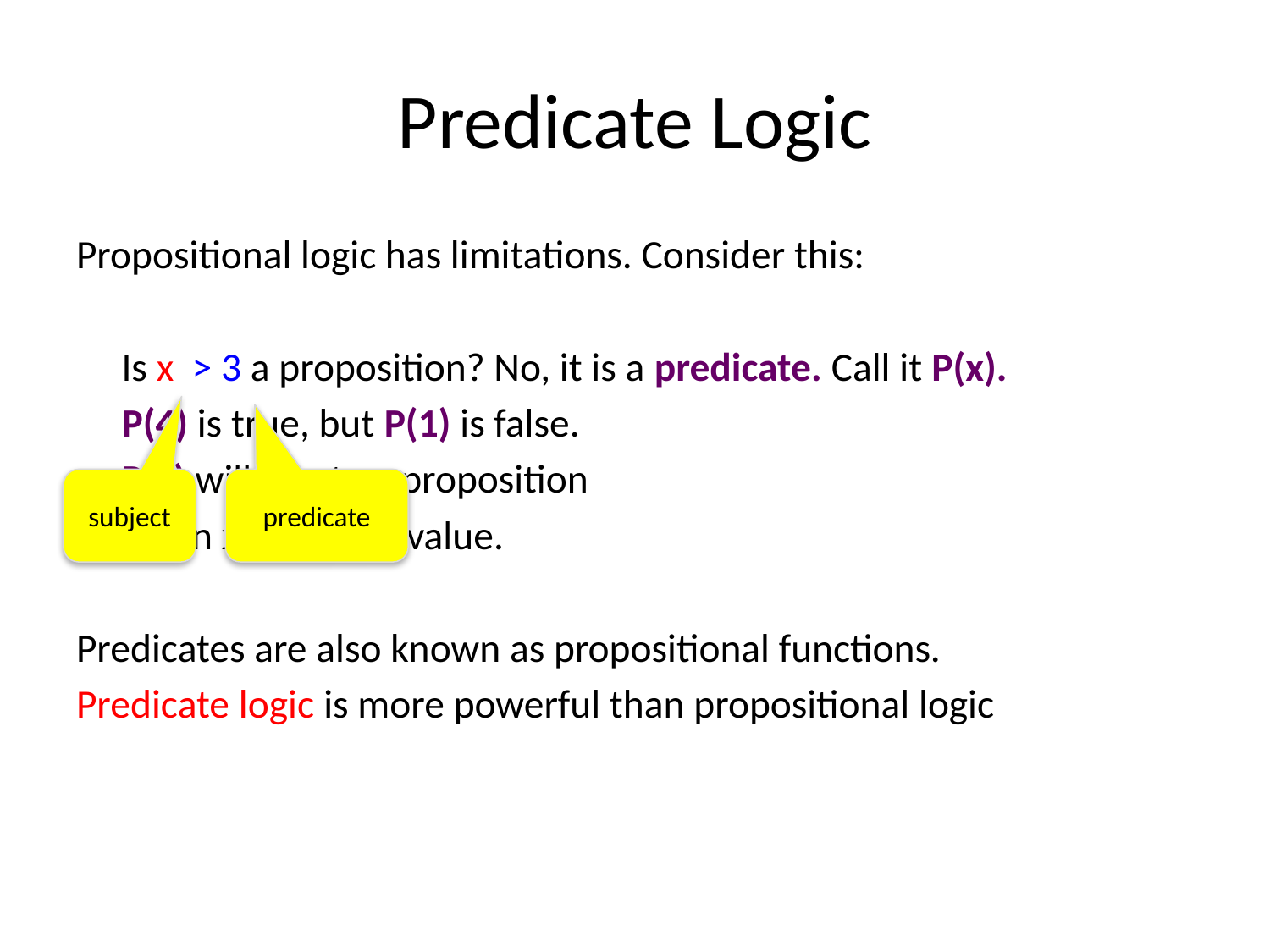

# Predicate Logic
Propositional logic has limitations. Consider this:

		Is x  > 3 a proposition? No, it is a predicate. Call it P(x).
								P(4) is true, but P(1) is false.
								P(x) will create a proposition
								when x is given a value.

Predicates are also known as propositional functions.
Predicate logic is more powerful than propositional logic
subject
predicate